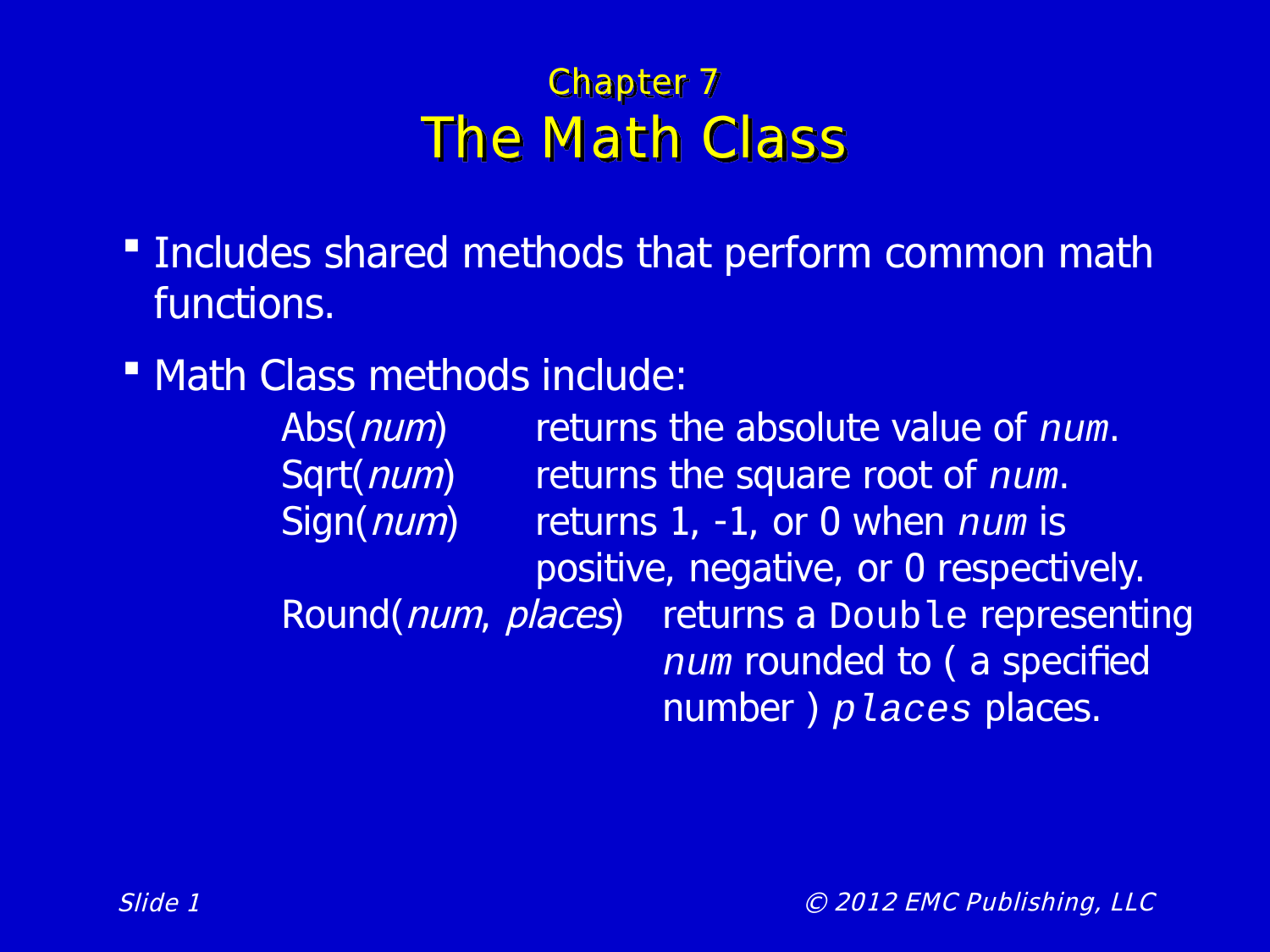

# Chapter 7 The Math Class
Includes shared methods that perform common math functions.
Math Class methods include:
	Abs(num)	returns the absolute value of num.
	Sqrt(num)	returns the square root of num.
	Sign(num)	returns 1, -1, or 0 when num is
			positive, negative, or 0 respectively.
	Round(num, places)	returns a Double representing
				num rounded to ( a specified 					number ) places places.
© 2012 EMC Publishing, LLC
Slide 1